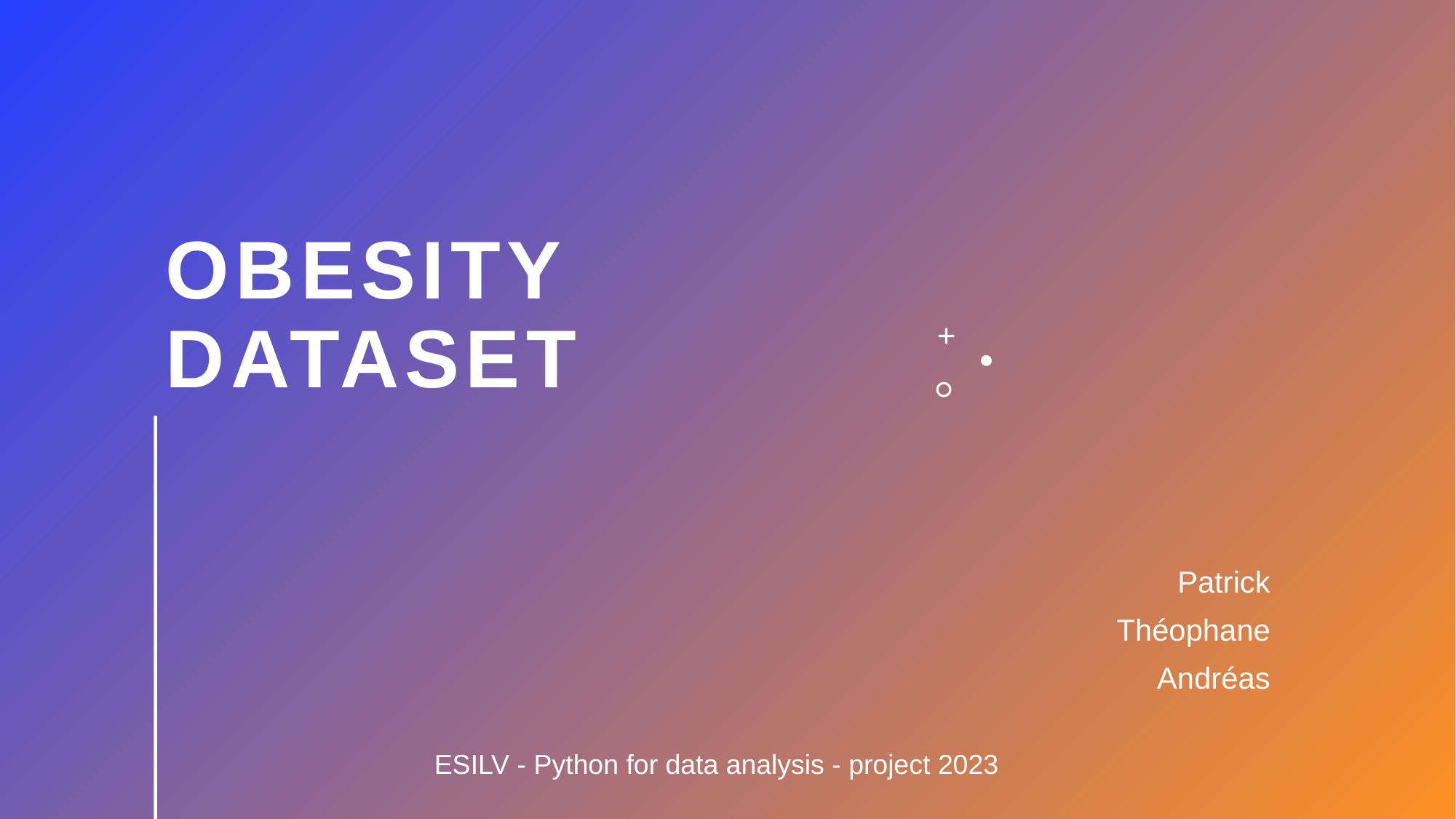

# Obesity Dataset
Patrick
Théophane
Andréas

ESILV - Python for data analysis - project 2023